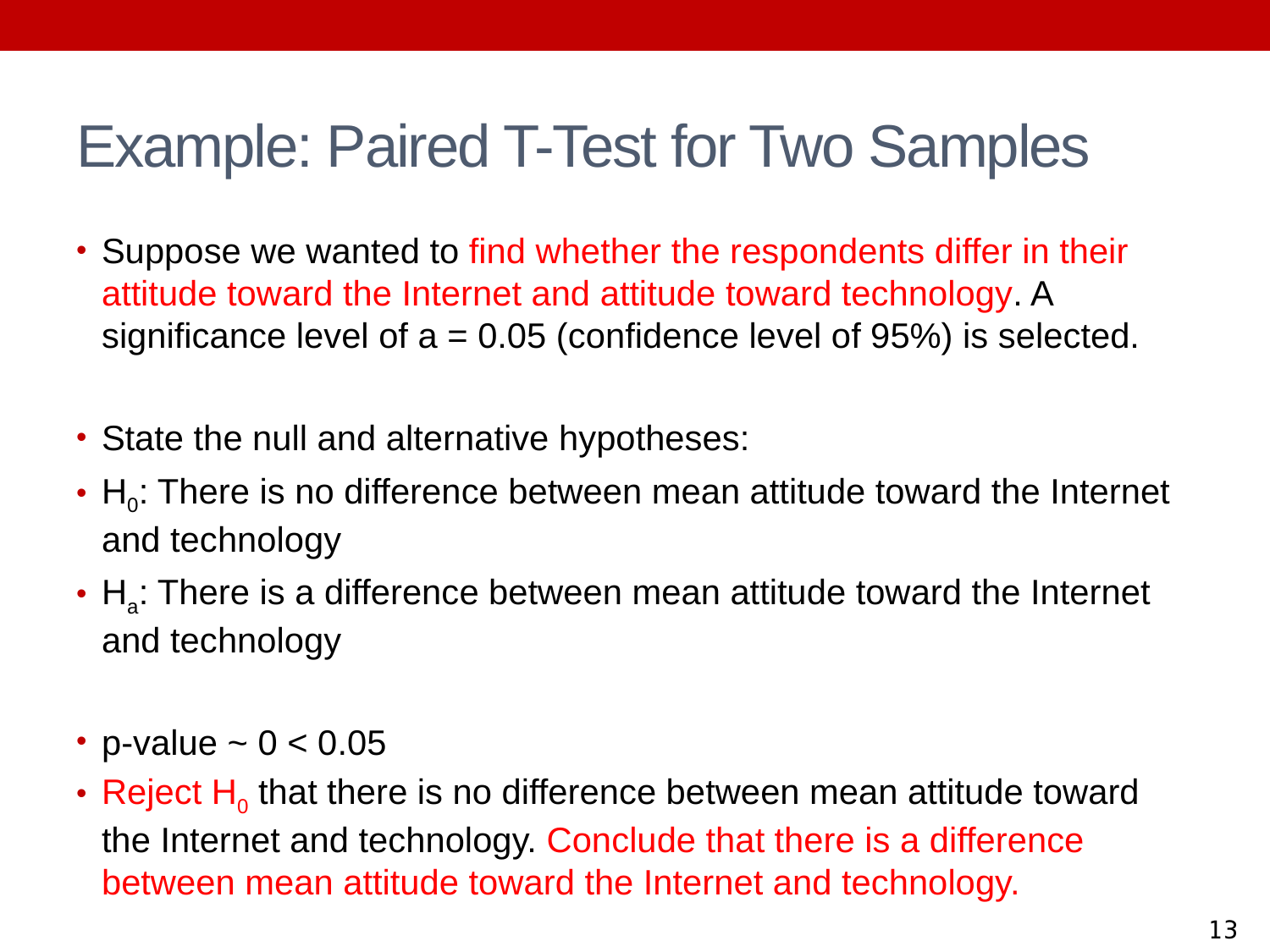

# Example: Paired T-Test for Two Samples
Suppose we wanted to find whether the respondents differ in their attitude toward the Internet and attitude toward technology. A significance level of a = 0.05 (confidence level of 95%) is selected.

State the null and alternative hypotheses:
H0: There is no difference between mean attitude toward the Internet and technology
Ha: There is a difference between mean attitude toward the Internet and technology

p-value ~ 0 < 0.05
Reject H0 that there is no difference between mean attitude toward the Internet and technology. Conclude that there is a difference between mean attitude toward the Internet and technology.

13